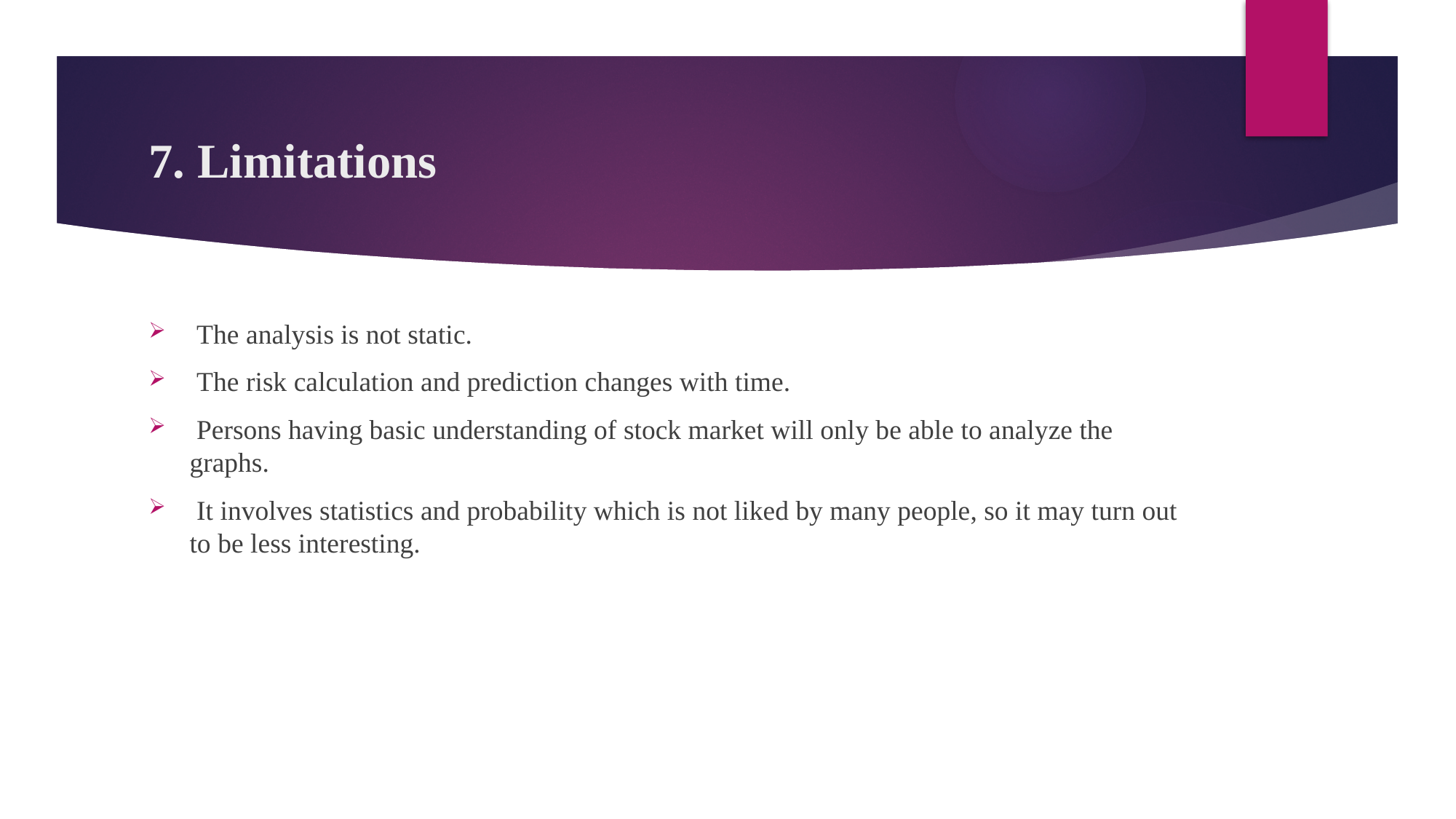

# 7. Limitations
 The analysis is not static.
 The risk calculation and prediction changes with time.
 Persons having basic understanding of stock market will only be able to analyze the graphs.
 It involves statistics and probability which is not liked by many people, so it may turn out to be less interesting.